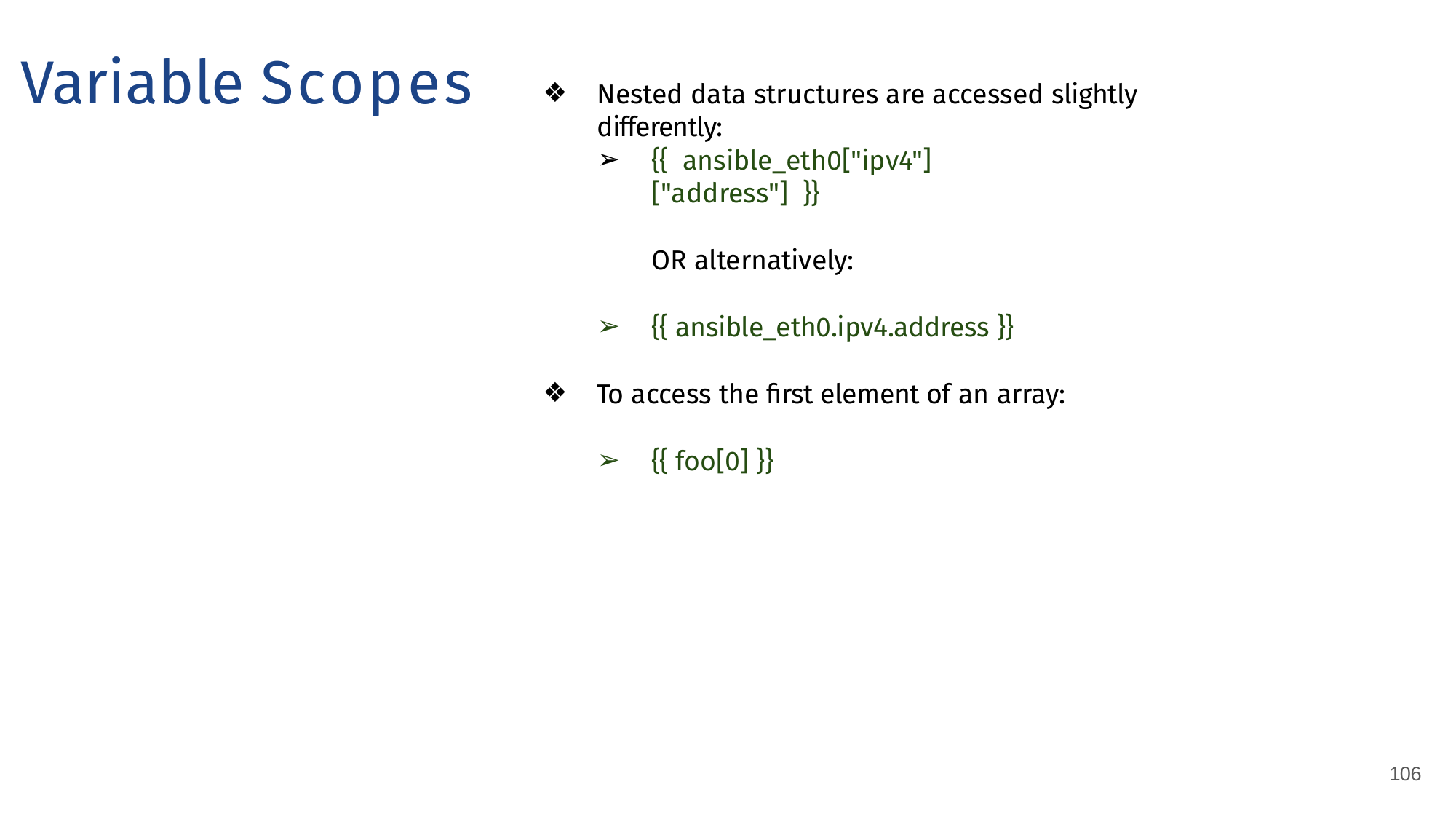

# Variable Scopes
Nested data structures are accessed slightly differently:
{{  ansible_eth0["ipv4"]["address"]  }}

OR alternatively:

{{ ansible_eth0.ipv4.address }}

To access the first element of an array:

{{ foo[0] }}
106